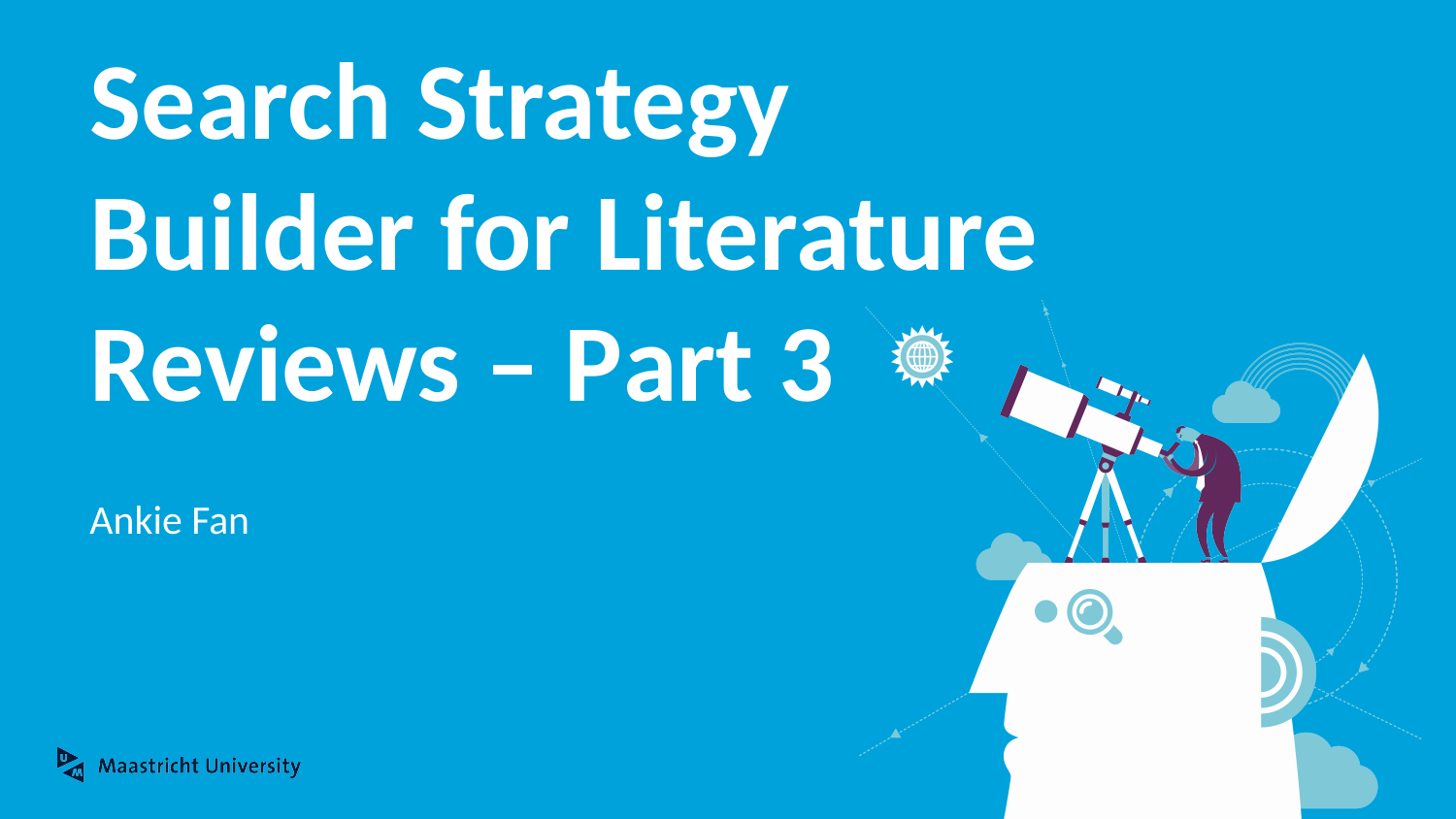

# Search Strategy Builder for Literature Reviews – Part 3
Ankie Fan